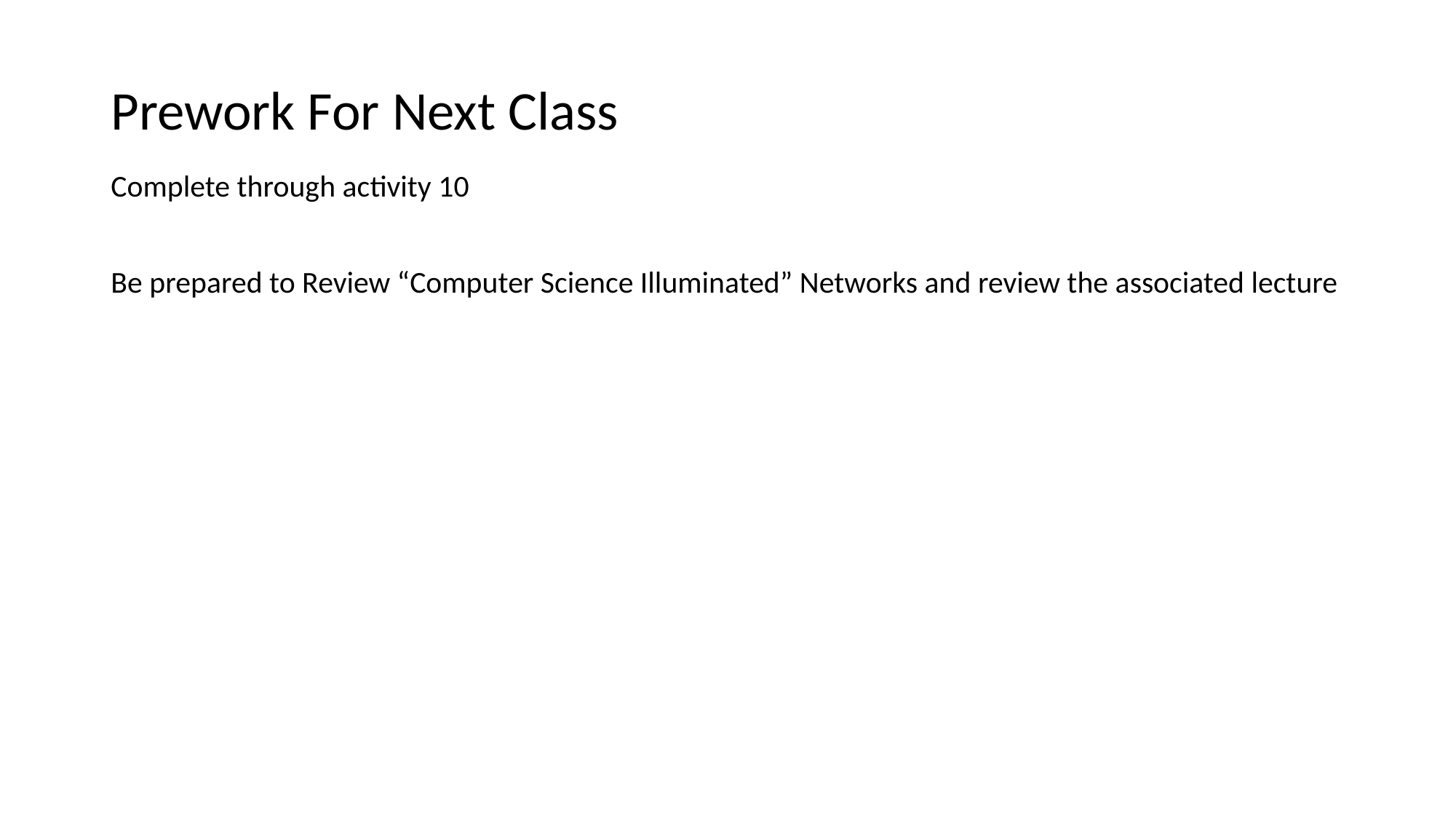

# Prework For Next Class
Complete through activity 10

Be prepared to Review “Computer Science Illuminated” Networks and review the associated lecture